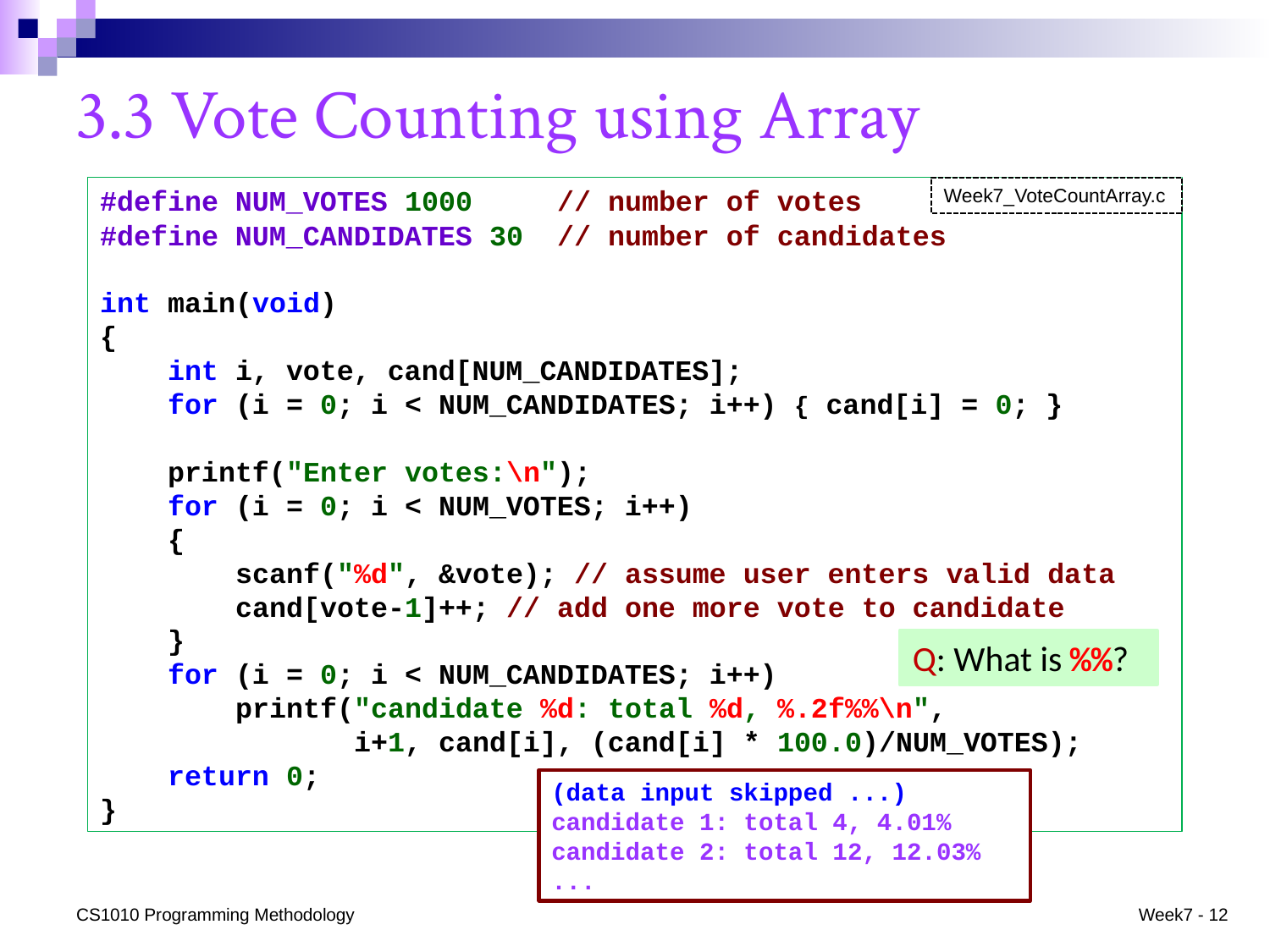

# 3.3 Vote Counting using Array
Week7_VoteCountArray.c
#define NUM_VOTES 1000     // number of votes
#define NUM_CANDIDATES 30  // number of candidates

int main(void)
{
    int i, vote, cand[NUM_CANDIDATES];
    for (i = 0; i < NUM_CANDIDATES; i++) { cand[i] = 0; }

    printf("Enter votes:\n");
    for (i = 0; i < NUM_VOTES; i++)
    {
        scanf("%d", &vote); // assume user enters valid data
        cand[vote-1]++; // add one more vote to candidate
    }
    for (i = 0; i < NUM_CANDIDATES; i++)
        printf("candidate %d: total %d, %.2f%%\n",
               i+1, cand[i], (cand[i] * 100.0)/NUM_VOTES);
    return 0;
}
Q: What is %%?
(data input skipped ...)
candidate 1: total 4, 4.01%
candidate 2: total 12, 12.03%
...
CS1010 Programming Methodology
Week7 - 12